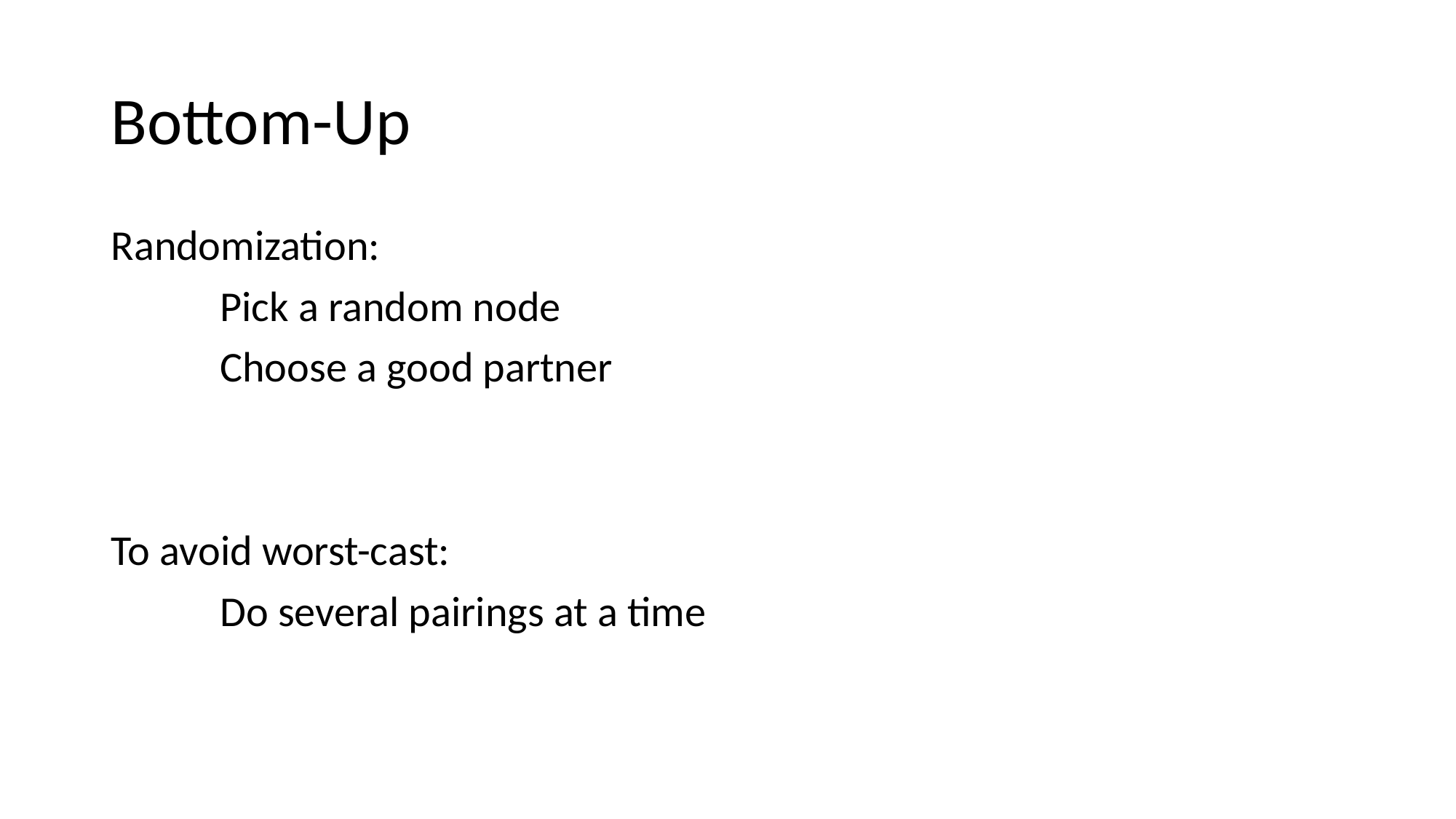

# Bottom-Up
Randomization:
	Pick a random node
	Choose a good partner

To avoid worst-cast:
	Do several pairings at a time